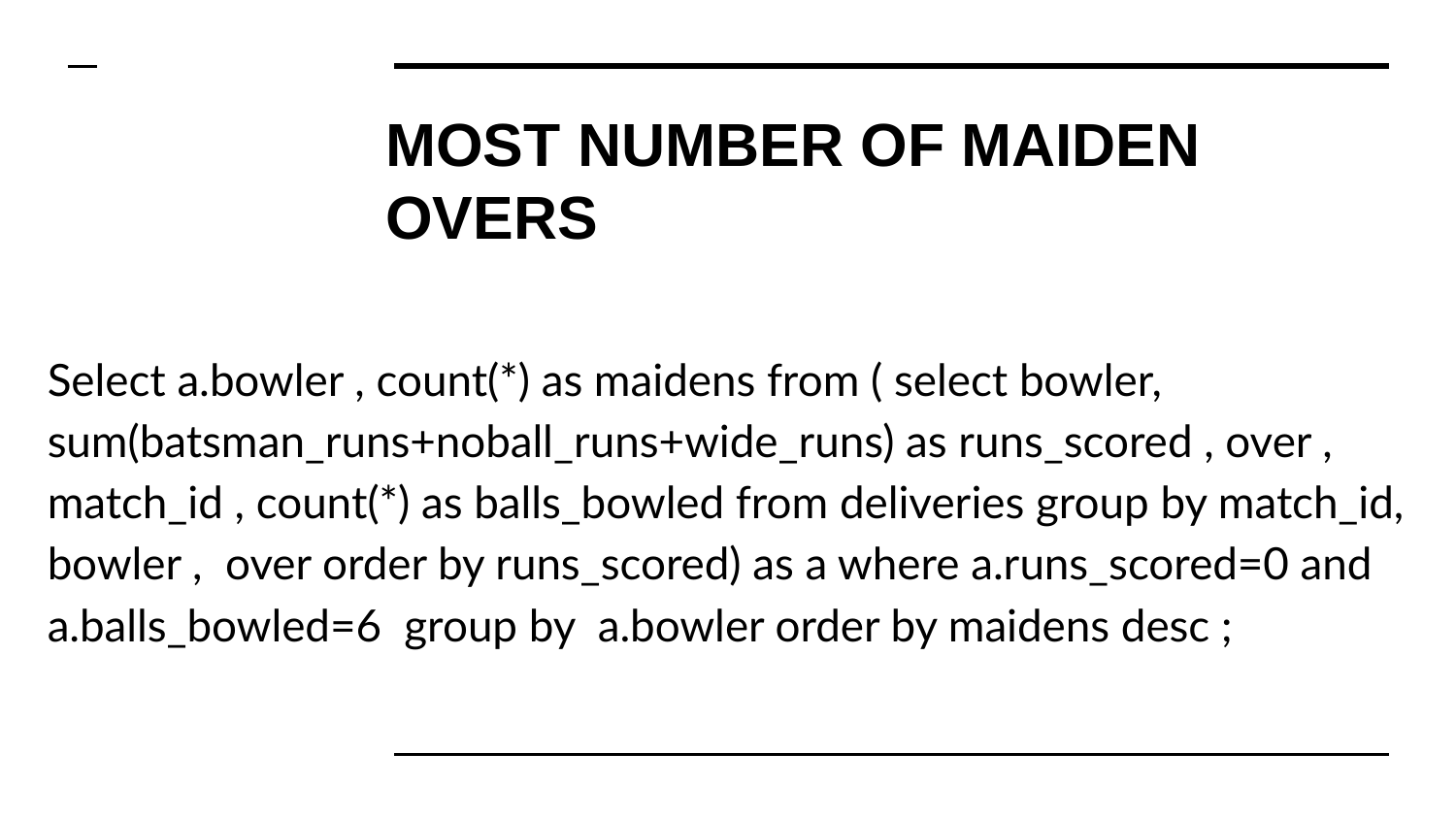

# MOST NUMBER OF MAIDEN OVERS
Select a.bowler , count(*) as maidens from ( select bowler, sum(batsman_runs+noball_runs+wide_runs) as runs_scored , over , match_id , count(*) as balls_bowled from deliveries group by match_id, bowler ,  over order by runs_scored) as a where a.runs_scored=0 and a.balls_bowled=6  group by  a.bowler order by maidens desc ;